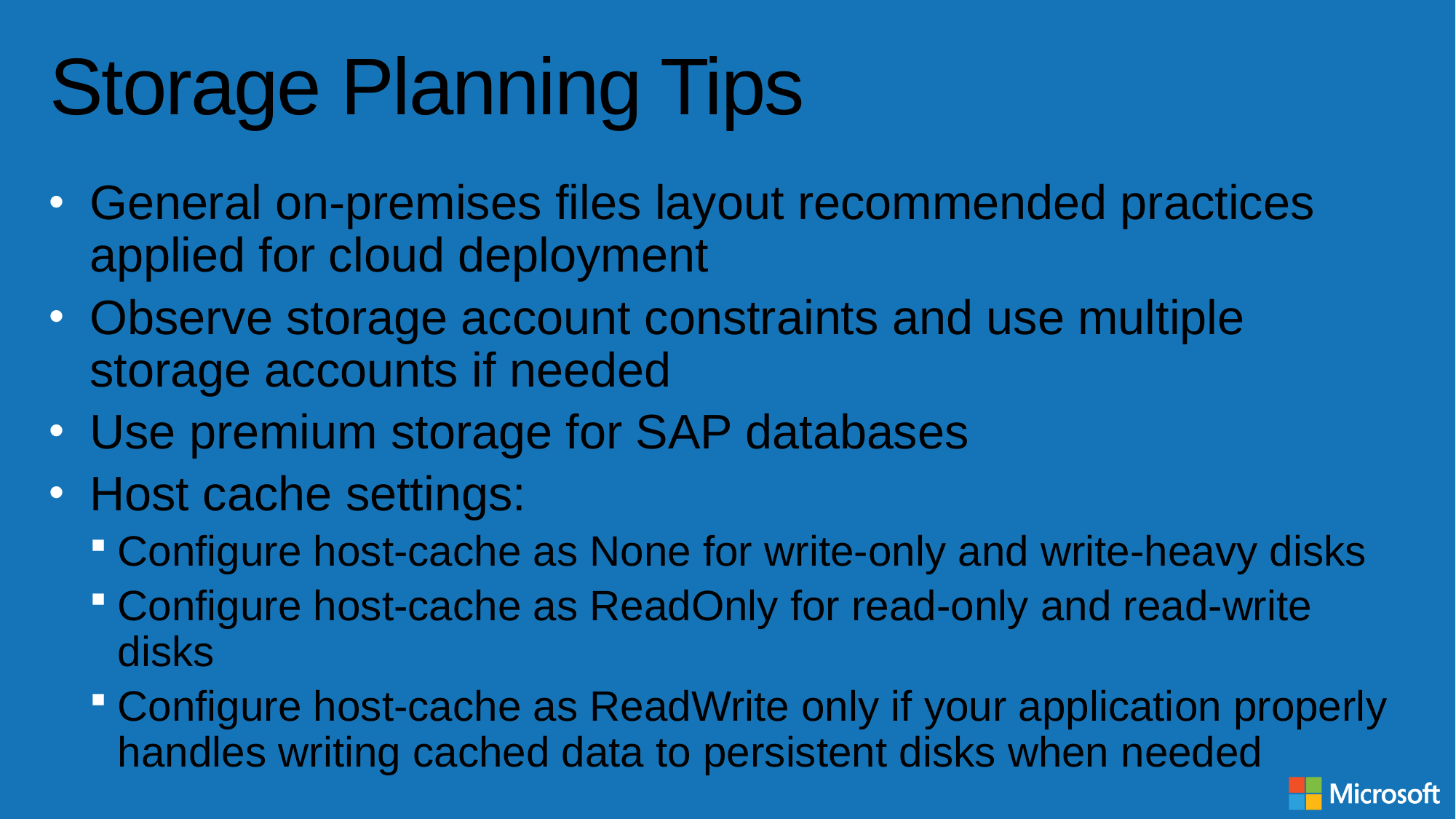

# Storage Planning Tips
General on-premises files layout recommended practices applied for cloud deployment
Observe storage account constraints and use multiple storage accounts if needed
Use premium storage for SAP databases
Host cache settings:
Configure host-cache as None for write-only and write-heavy disks
Configure host-cache as ReadOnly for read-only and read-write disks
Configure host-cache as ReadWrite only if your application properly handles writing cached data to persistent disks when needed